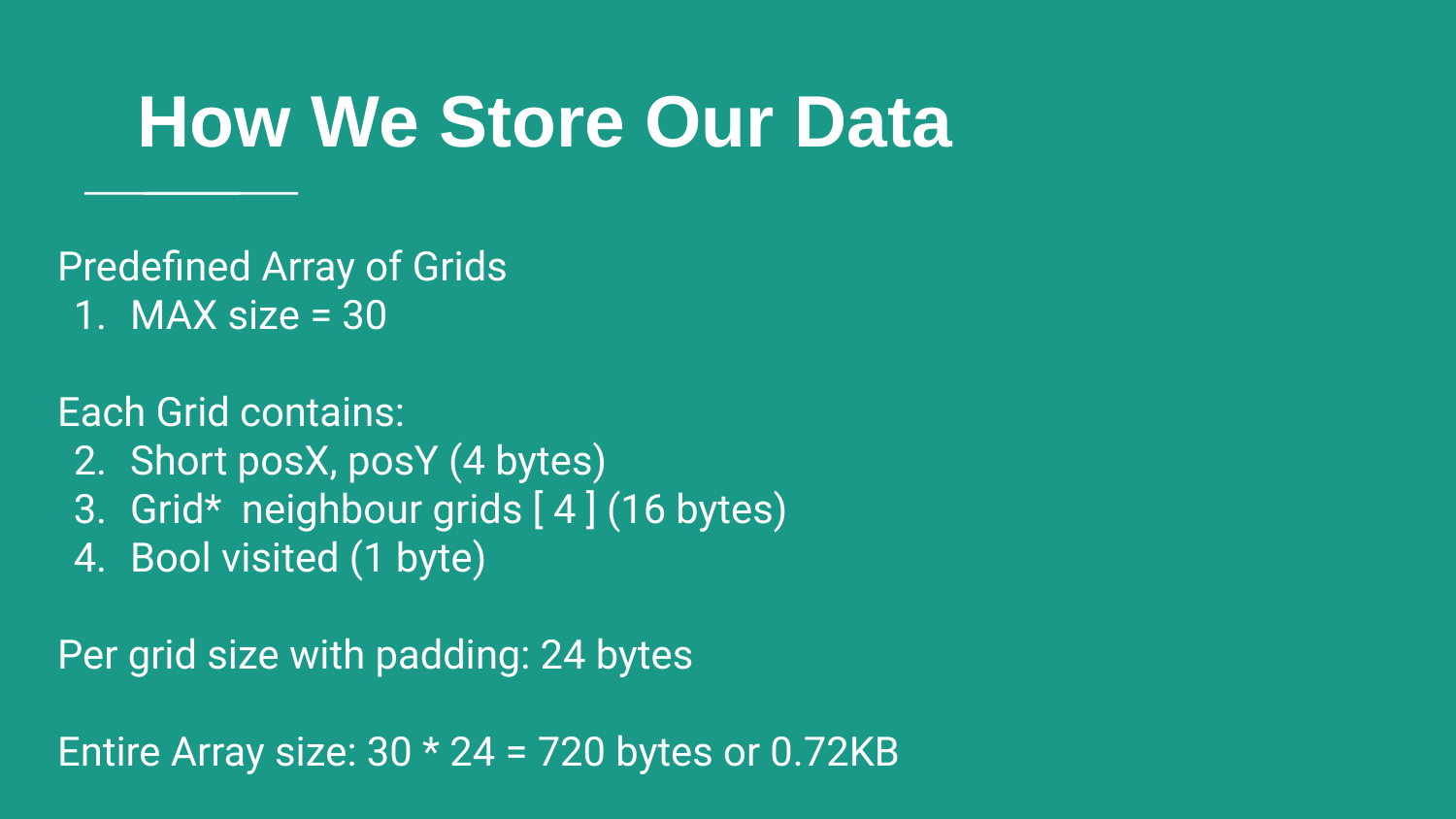

# How We Store Our Data
Predefined Array of Grids
MAX size = 30

Each Grid contains:
Short posX, posY (4 bytes)
Grid*  neighbour grids [ 4 ] (16 bytes)
Bool visited (1 byte)
Per grid size with padding: 24 bytes

Entire Array size: 30 * 24 = 720 bytes or 0.72KB